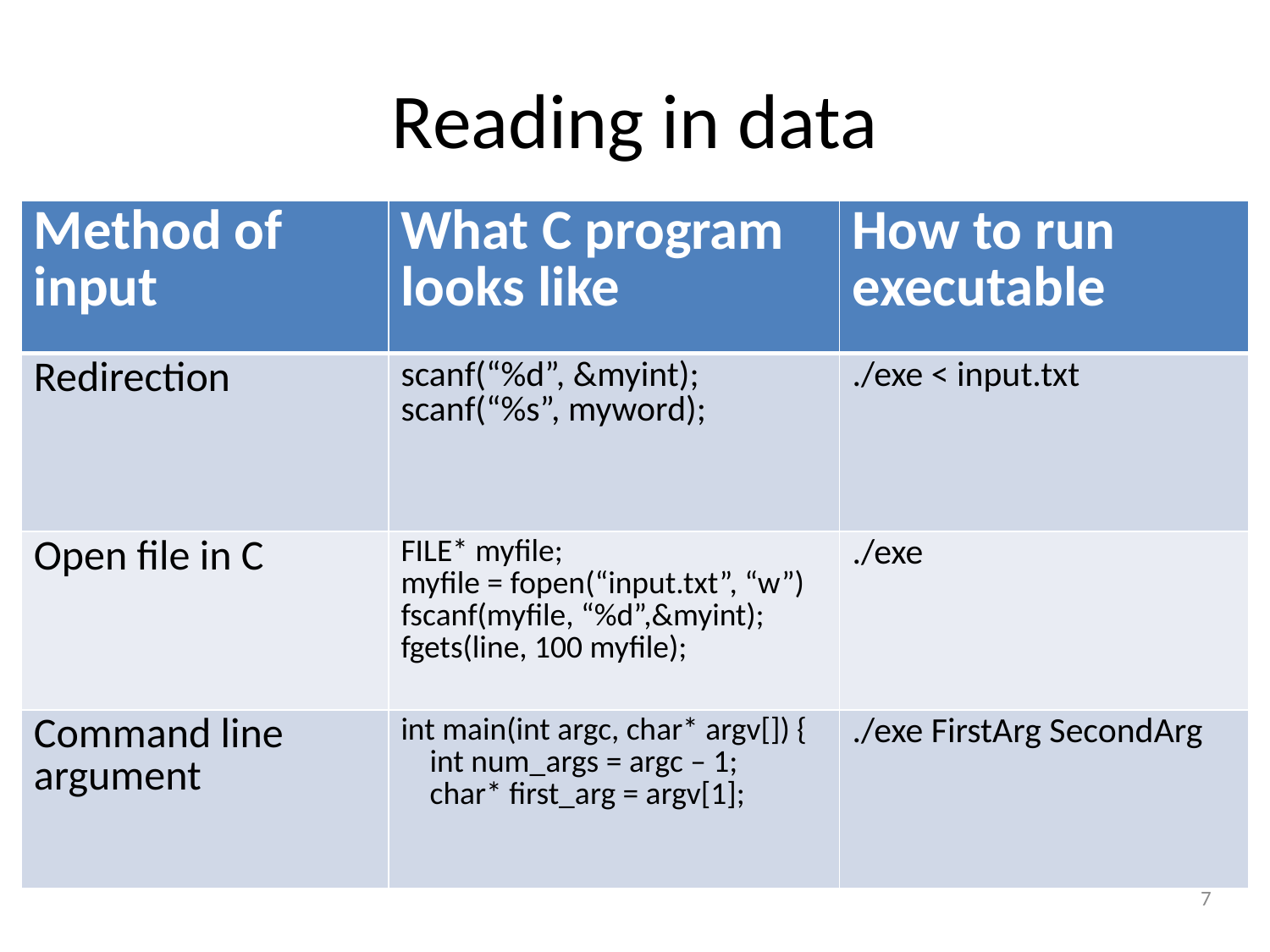

# Reading in data
| Method of input | What C program looks like | How to run executable |
| --- | --- | --- |
| Redirection | scanf(“%d”, &myint); scanf(“%s”, myword); | ./exe < input.txt |
| Open file in C | FILE\* myfile; myfile = fopen(“input.txt”, “w”) fscanf(myfile, “%d”,&myint); fgets(line, 100 myfile); | ./exe |
| Command line argument | int main(int argc, char\* argv[]) { int num\_args = argc – 1; char\* first\_arg = argv[1]; | ./exe FirstArg SecondArg |
7